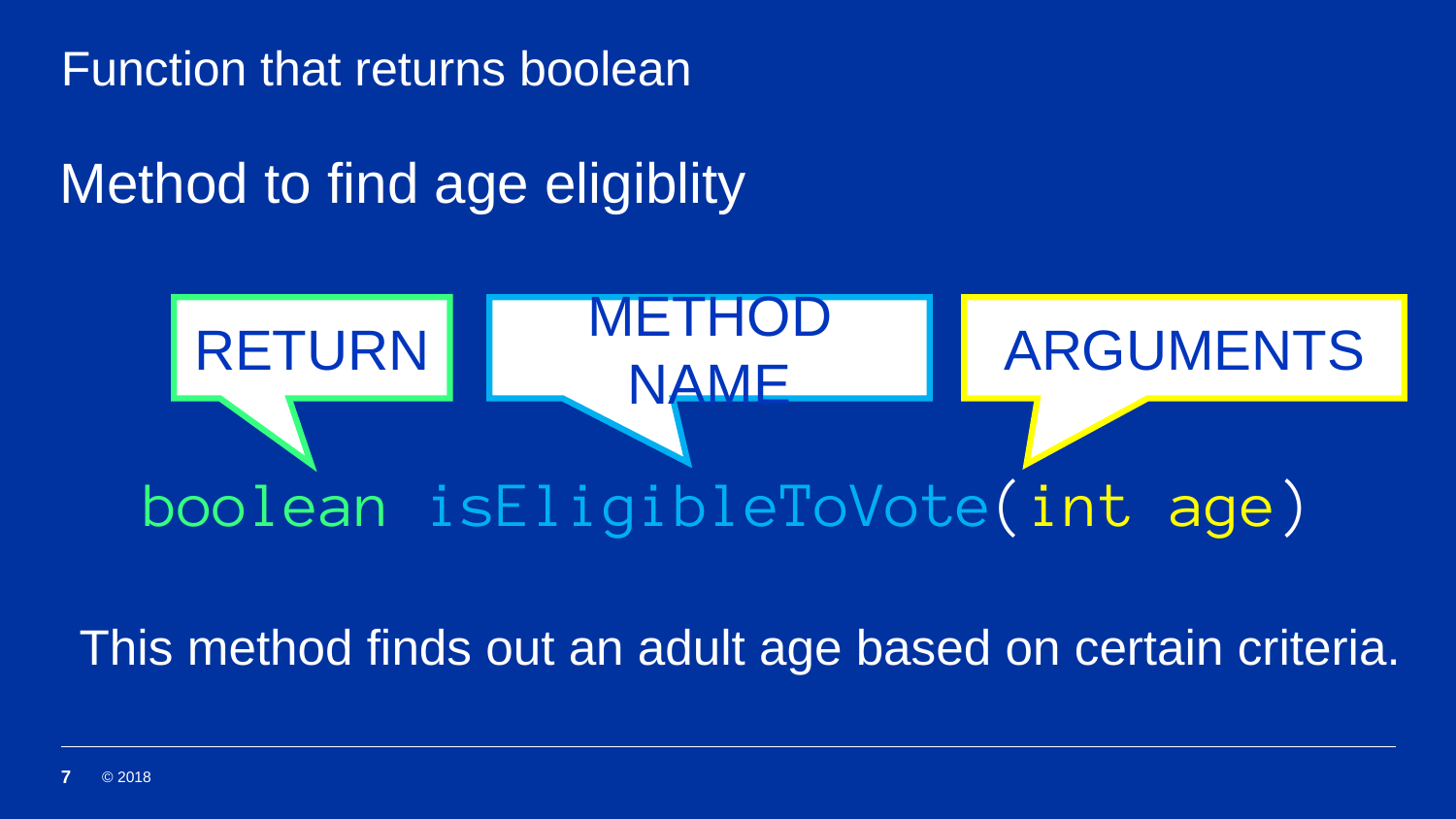

# Function that returns boolean
Method to find age eligiblity
RETURN
METHOD NAME
ARGUMENTS
boolean isEligibleToVote(int age)
This method finds out an adult age based on certain criteria.

7
© 2018